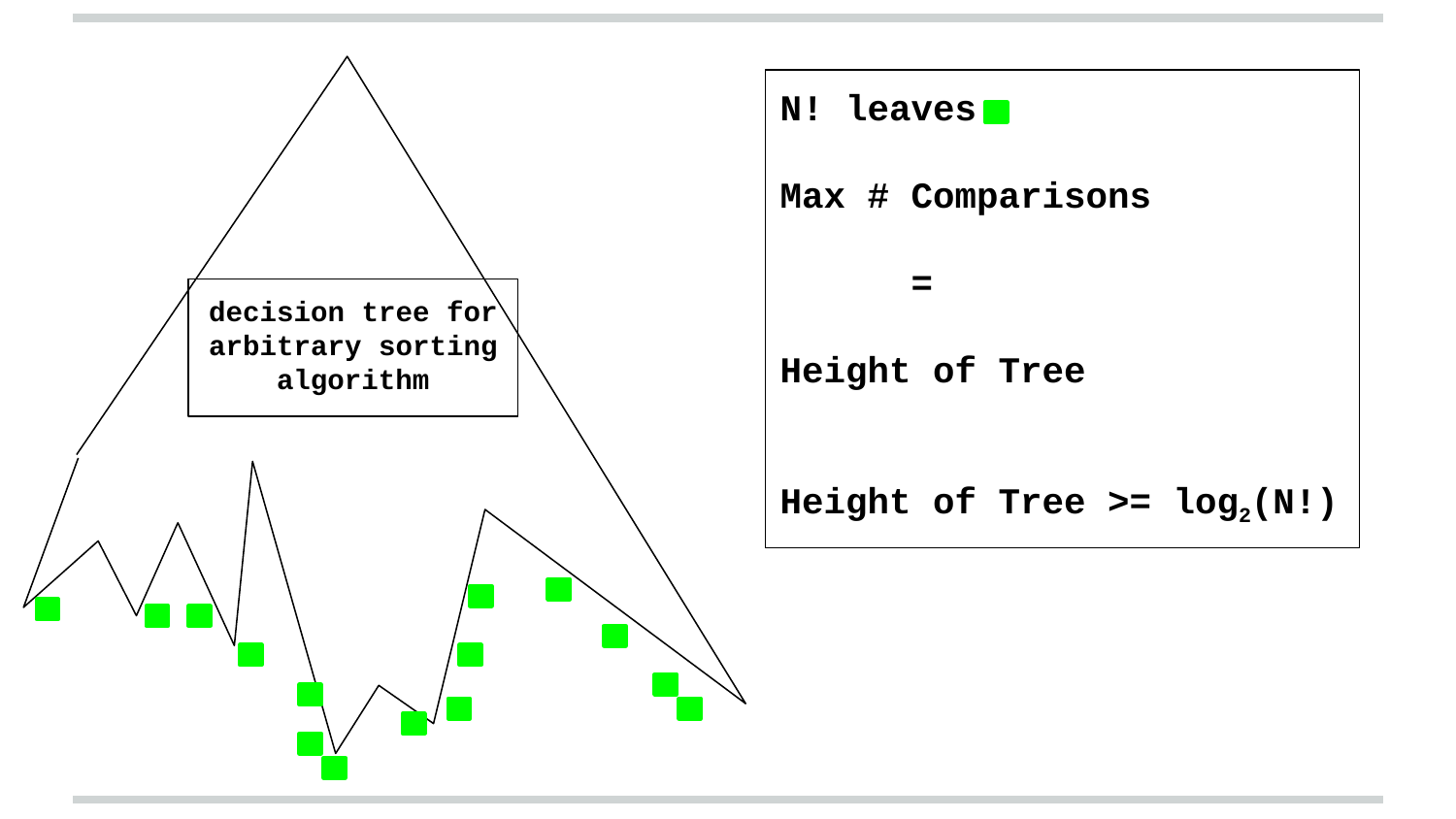

N! leaves

Max # Comparisons

      =

Height of Tree

Height of Tree >= log2(N!)

decision tree for arbitrary sorting algorithm